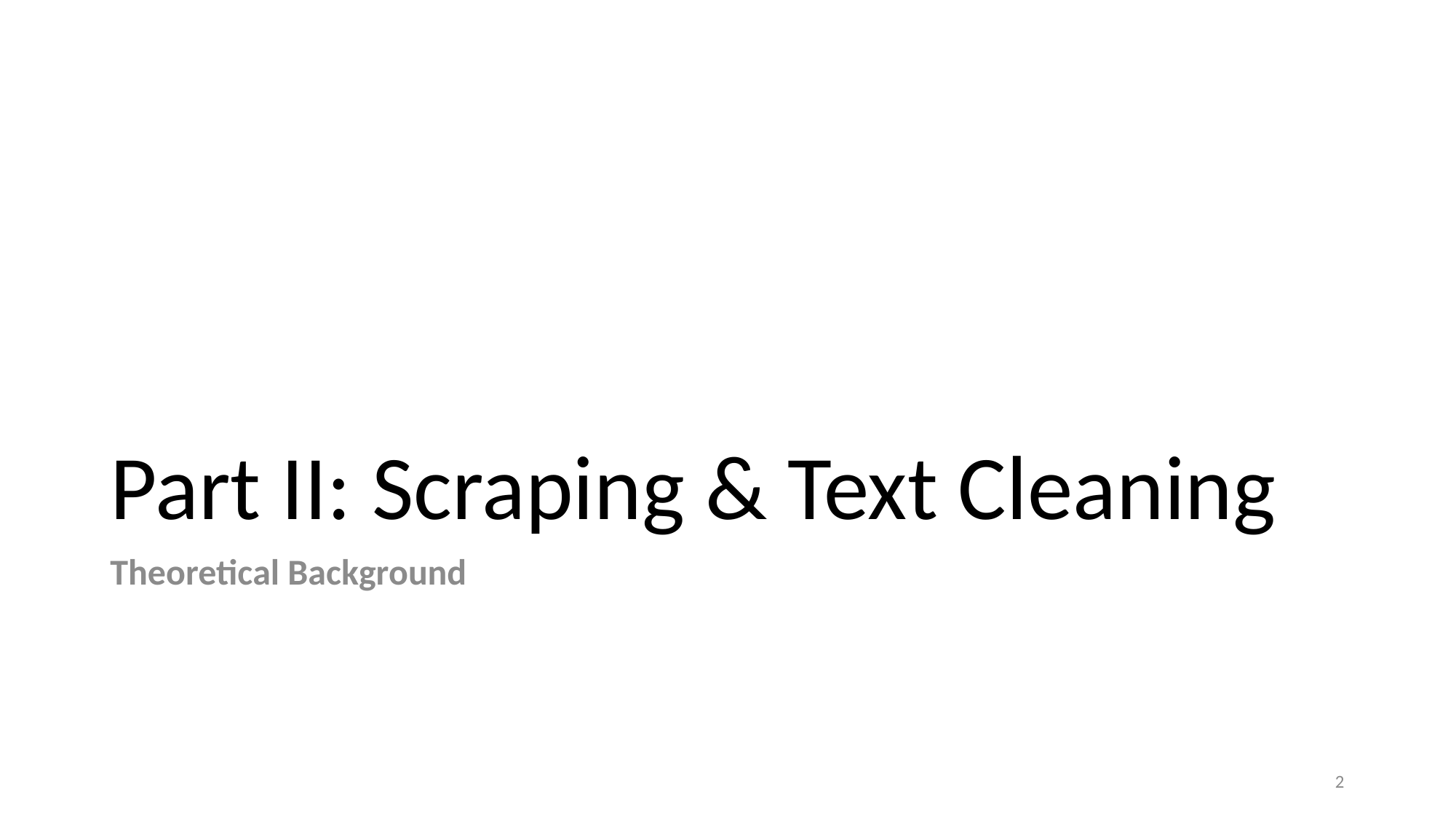

# Part II: Scraping & Text Cleaning
Theoretical Background
2